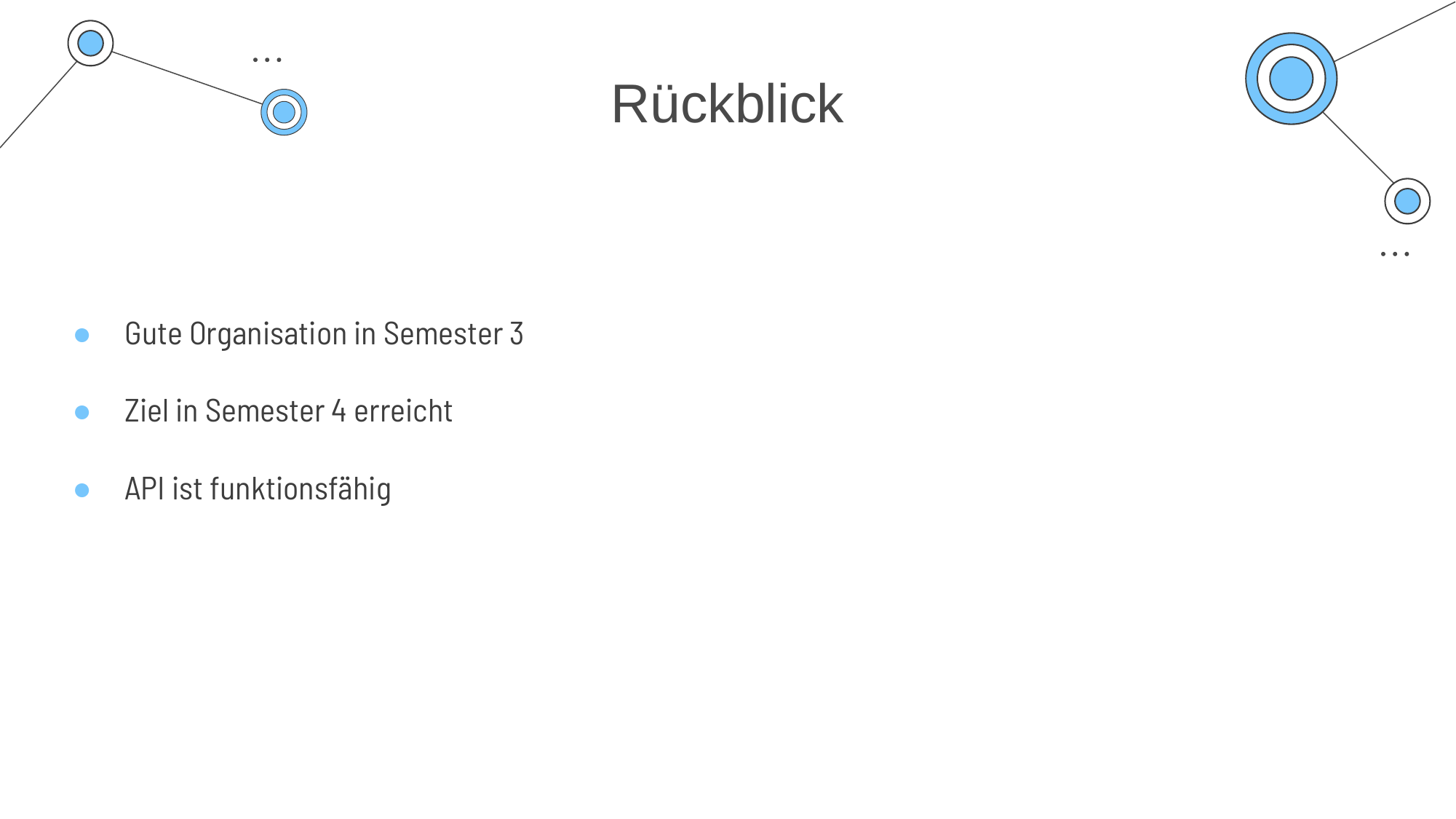

# Rückblick

Gute Organisation in Semester 3

Ziel in Semester 4 erreicht

API ist funktionsfähig